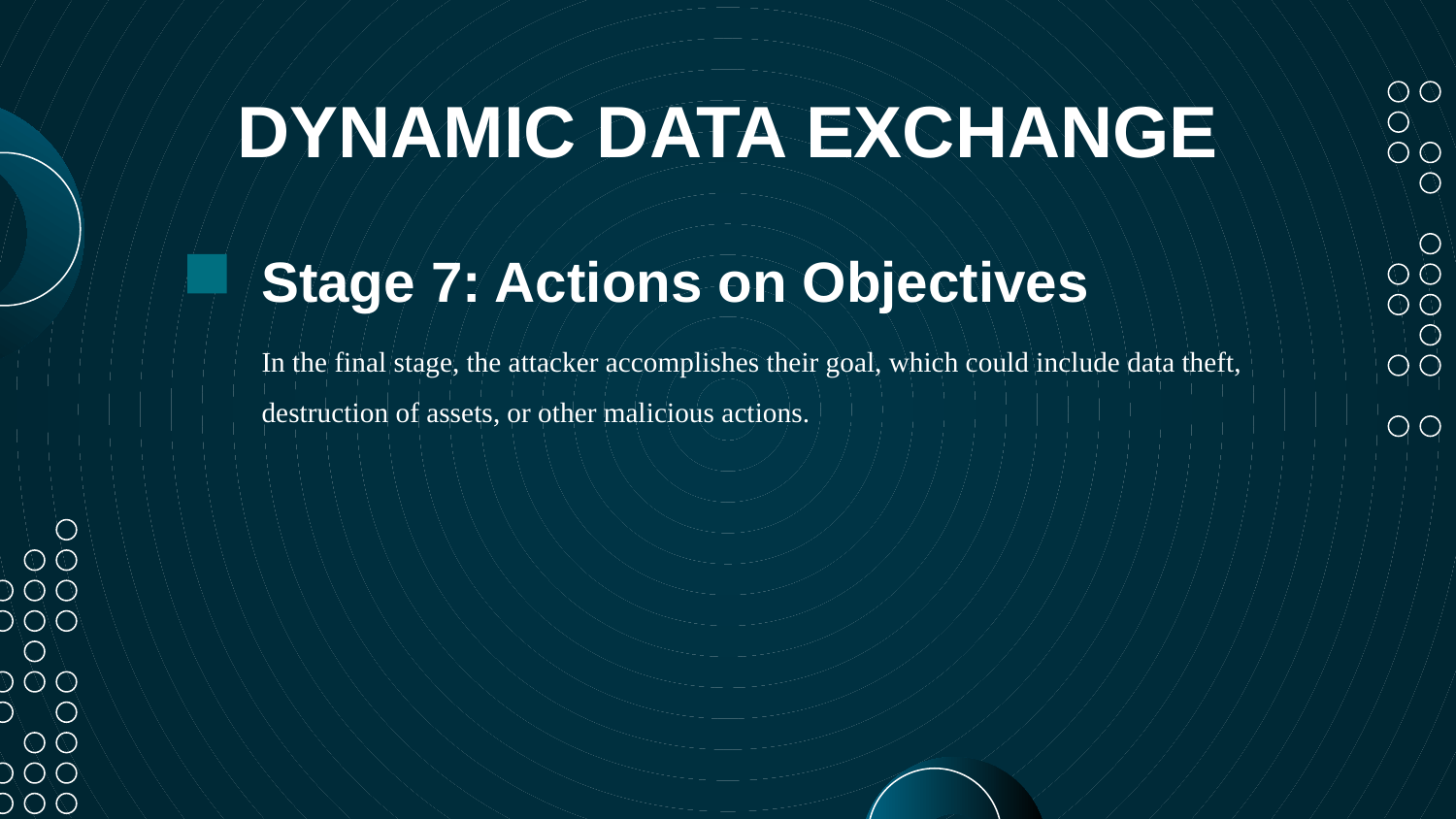

# DYNAMIC DATA EXCHANGE
Stage 7: Actions on Objectives

In the final stage, the attacker accomplishes their goal, which could include data theft, destruction of assets, or other malicious actions.